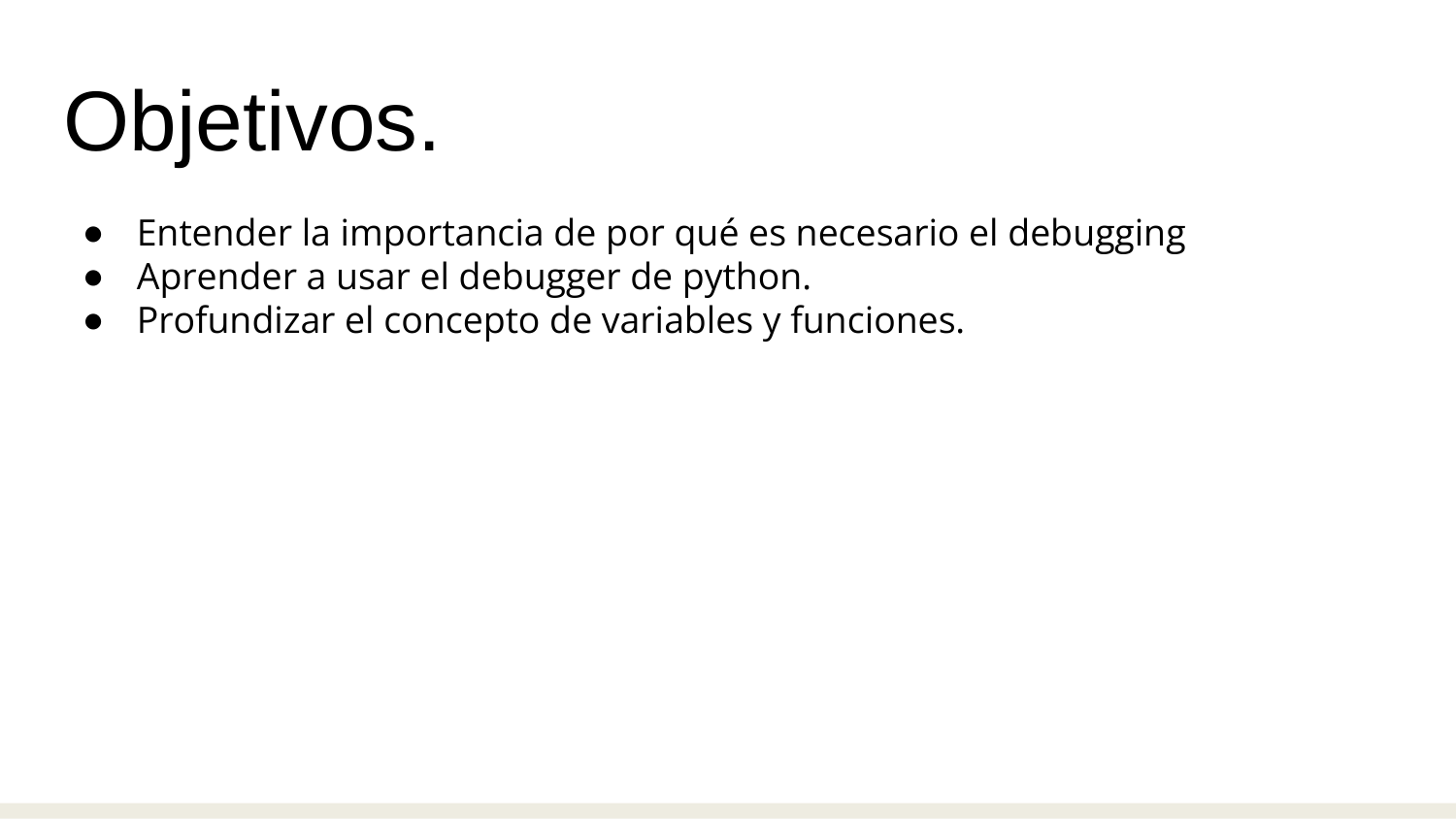

Objetivos.
Entender la importancia de por qué es necesario el debugging
Aprender a usar el debugger de python.
Profundizar el concepto de variables y funciones.